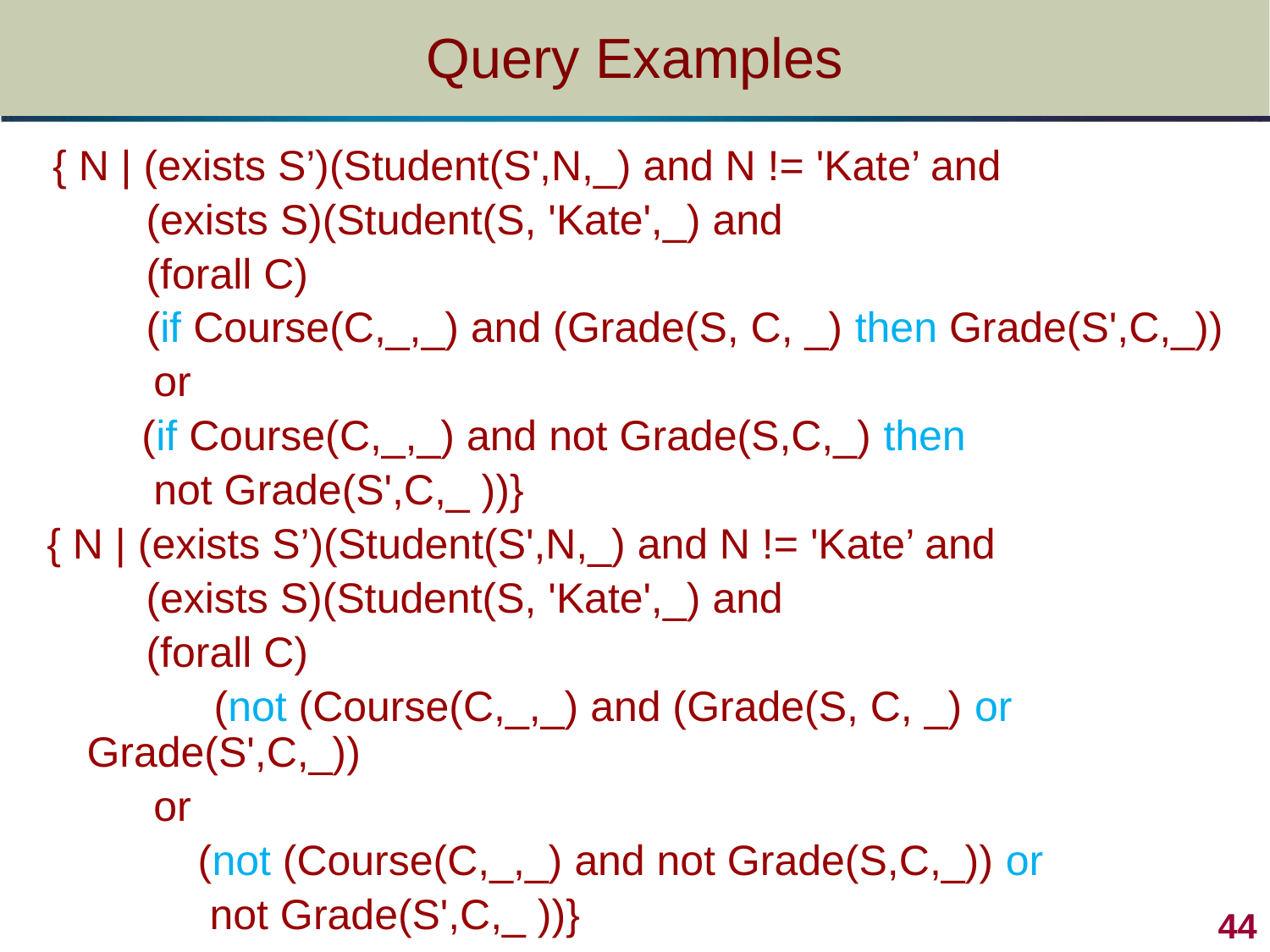

# Query Examples
   { N | (exists S’)(Student(S',N,_) and N != 'Kate’ and
	     (exists S)(Student(S, 'Kate',_) and
	     (forall C)
	     (if Course(C,_,_) and (Grade(S, C, _) then Grade(S',C,_))
           or
          (if Course(C,_,_) and not Grade(S,C,_) then
           not Grade(S',C,_ ))}
  { N | (exists S’)(Student(S',N,_) and N != 'Kate’ and
	     (exists S)(Student(S, 'Kate',_) and
	     (forall C)
	     	(not (Course(C,_,_) and (Grade(S, C, _) or Grade(S',C,_))
           or
          	(not (Course(C,_,_) and not Grade(S,C,_)) or
		 not Grade(S',C,_ ))}

44